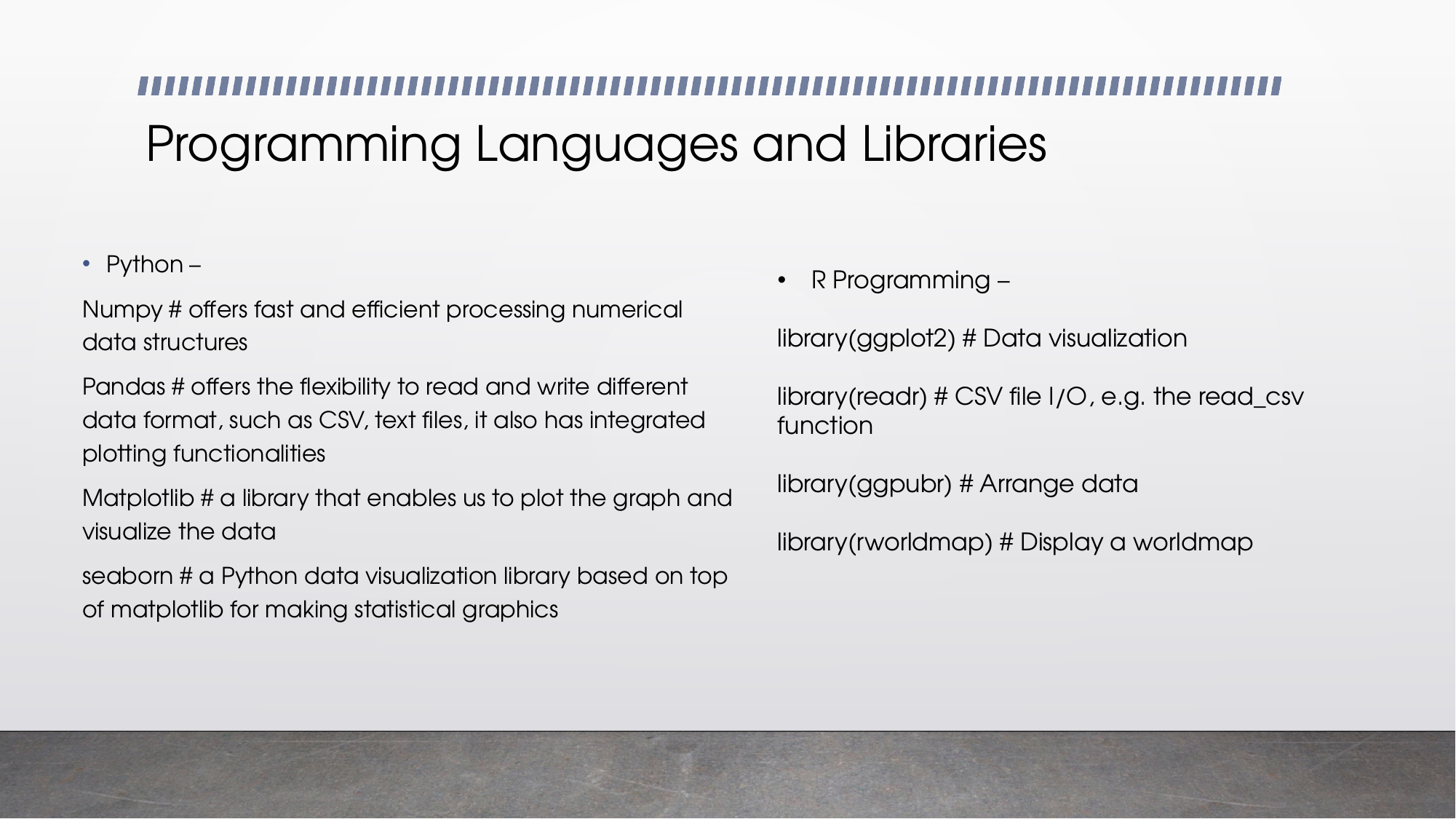

# Programming Languages and Libraries
Python –
Numpy # offers fast and efficient processing numerical data structures
Pandas # offers the flexibility to read and write different data format, such as CSV, text files, it also has integrated plotting functionalities
Matplotlib # a library that enables us to plot the graph and visualize the data
seaborn # a Python data visualization library based on top of matplotlib for making statistical graphics
R Programming –

library(ggplot2) # Data visualization

library(readr) # CSV file I/O, e.g. the read_csv function

library(ggpubr) # Arrange data

library(rworldmap) # Display a worldmap